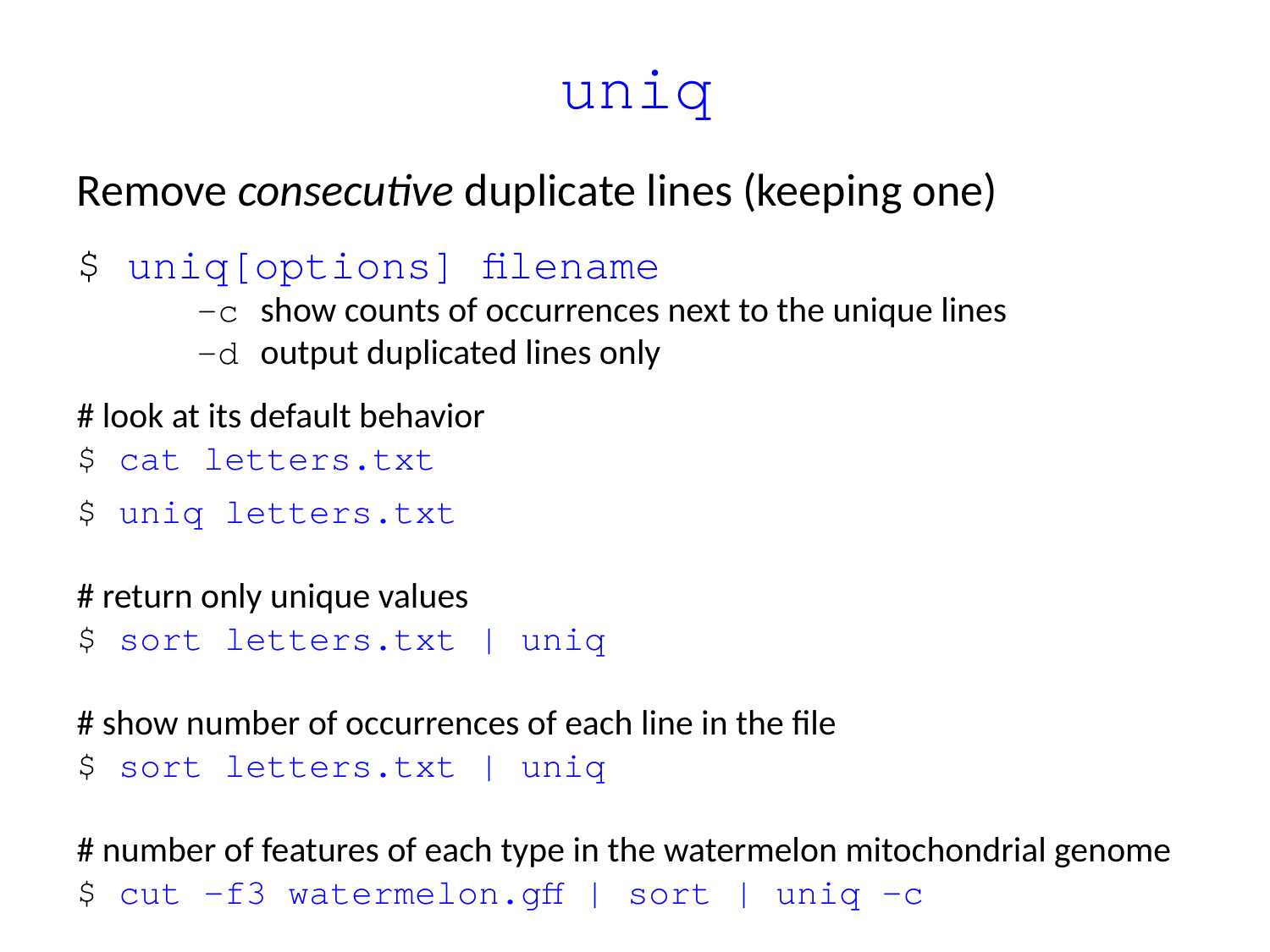

# uniq
Remove consecutive duplicate lines (keeping one)
$ uniq[options] filename
-c show counts of occurrences next to the unique lines
-d output duplicated lines only
# look at its default behavior
$ cat letters.txt
$ uniq letters.txt
# return only unique values
$ sort letters.txt | uniq
# show number of occurrences of each line in the file
$ sort letters.txt | uniq
# number of features of each type in the watermelon mitochondrial genome
$ cut –f3 watermelon.gff | sort | uniq –c